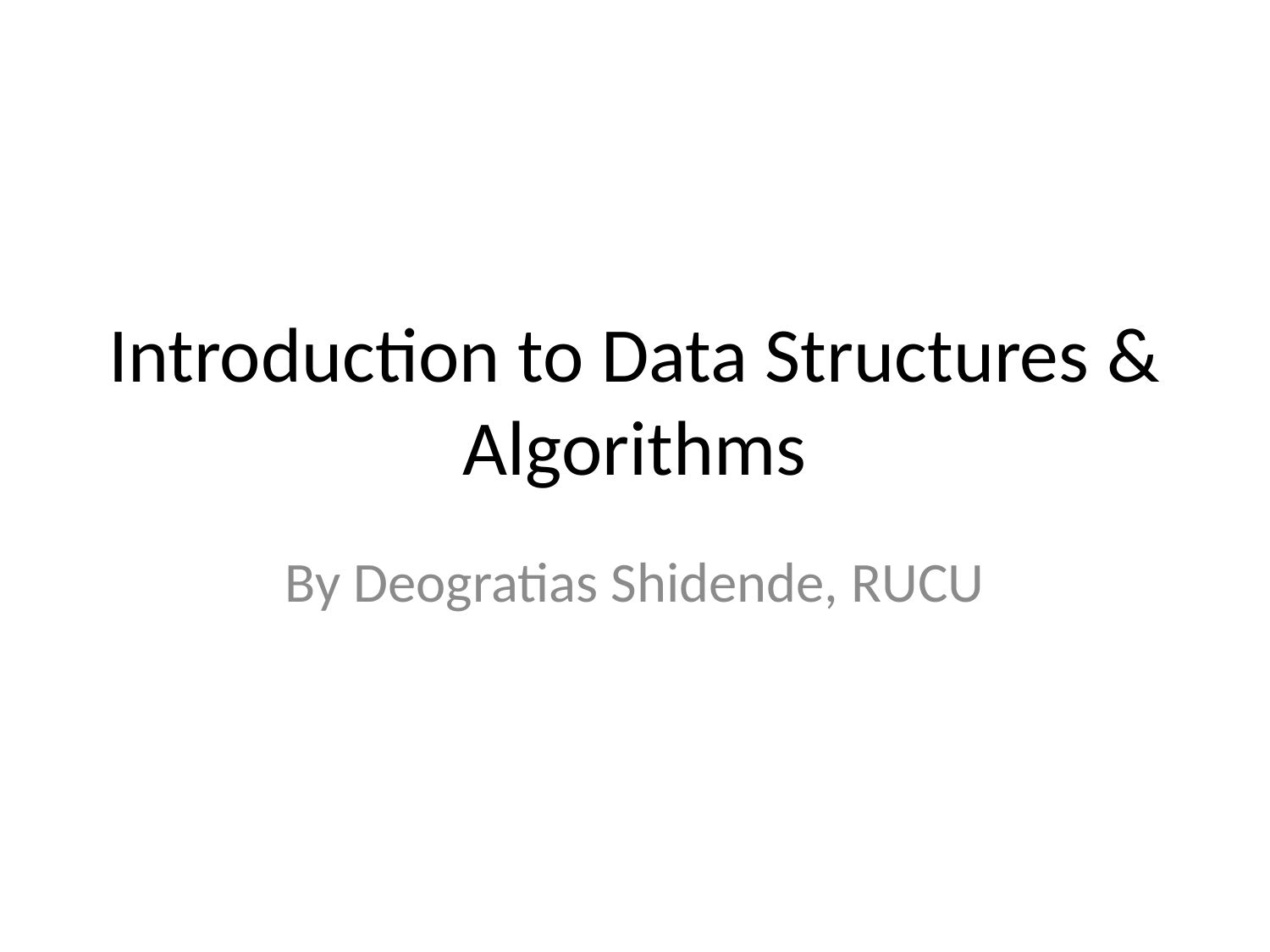

# Introduction to Data Structures & Algorithms
By Deogratias Shidende, RUCU